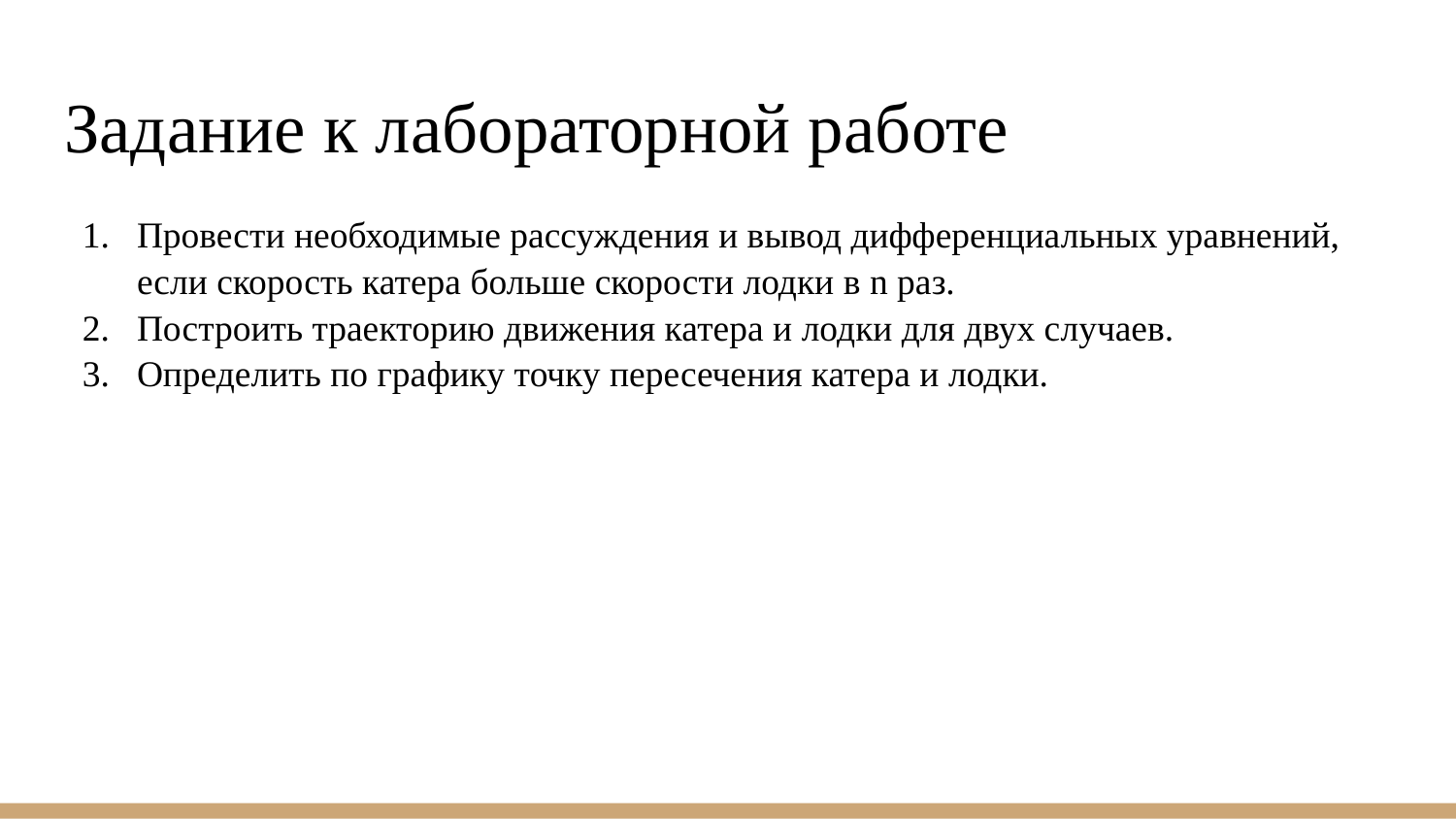

# Задание к лабораторной работе
Провести необходимые рассуждения и вывод дифференциальных уравнений, если скорость катера больше скорости лодки в n раз.
Построить траекторию движения катера и лодки для двух случаев.
Определить по графику точку пересечения катера и лодки.